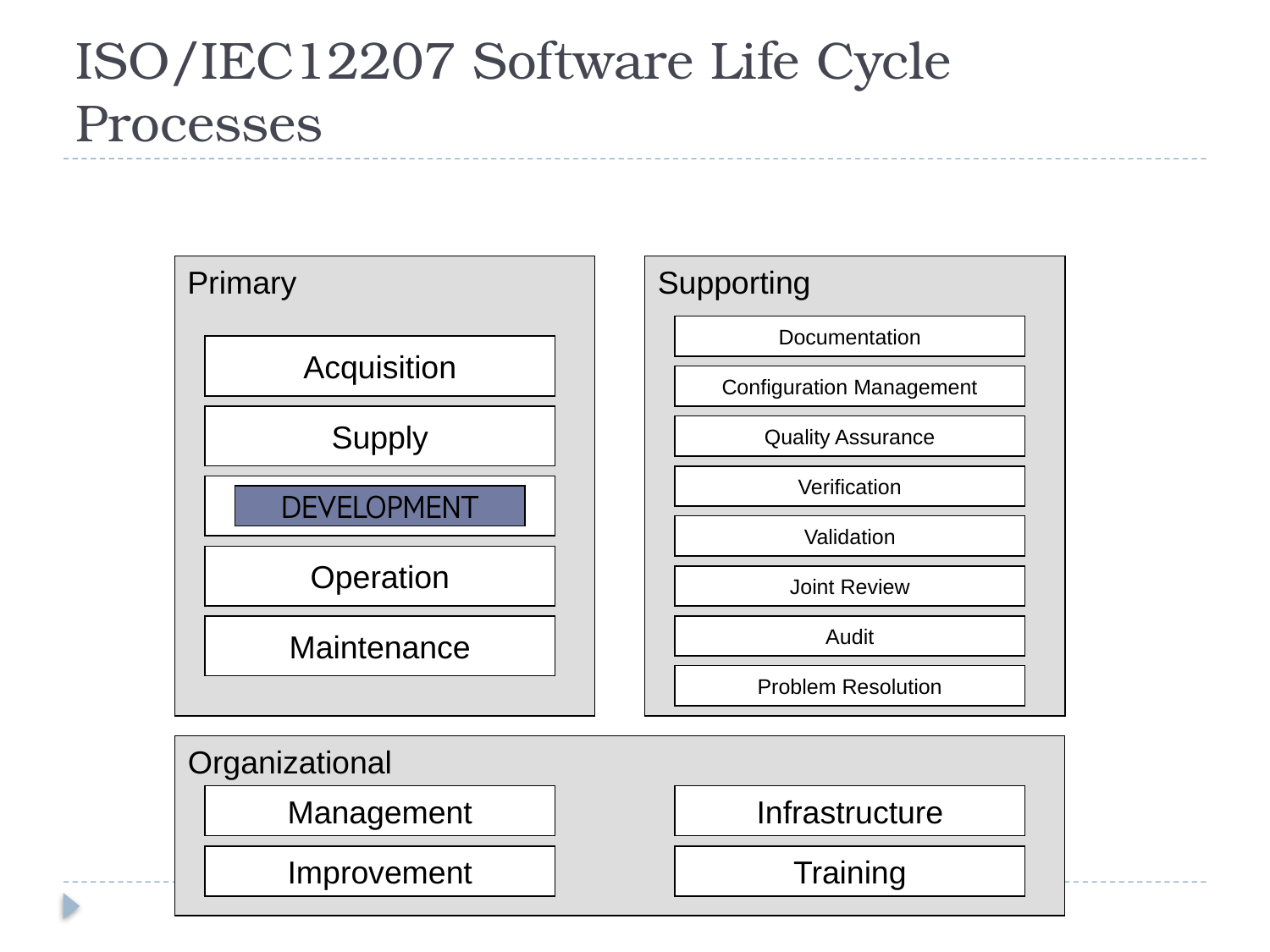

# ISO/IEC12207 Software Life Cycle Processes

Primary

Supporting
Documentation
Acquisition
Configuration Management
Supply
Quality Assurance
Verification
Development
Validation
Operation
Joint Review
Maintenance
Audit
Problem Resolution

Organizational
Management
Infrastructure
Improvement
Training
DEVELOPMENT